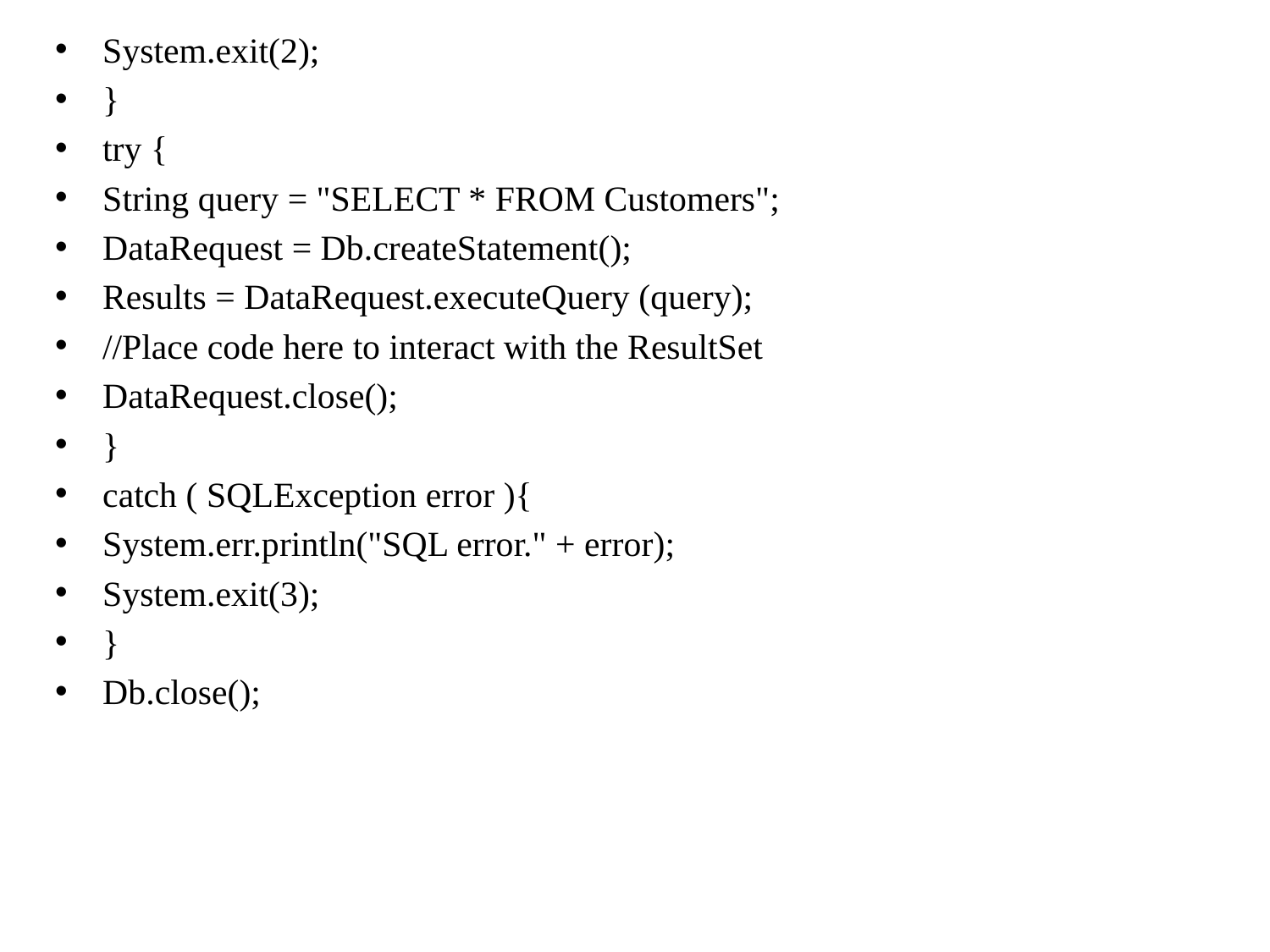

System.exit(2);
}
try {
String query = "SELECT * FROM Customers";
DataRequest = Db.createStatement();
Results = DataRequest.executeQuery (query);
//Place code here to interact with the ResultSet
DataRequest.close();
}
catch ( SQLException error ){
System.err.println("SQL error." + error);
System.exit(3);
}
Db.close();